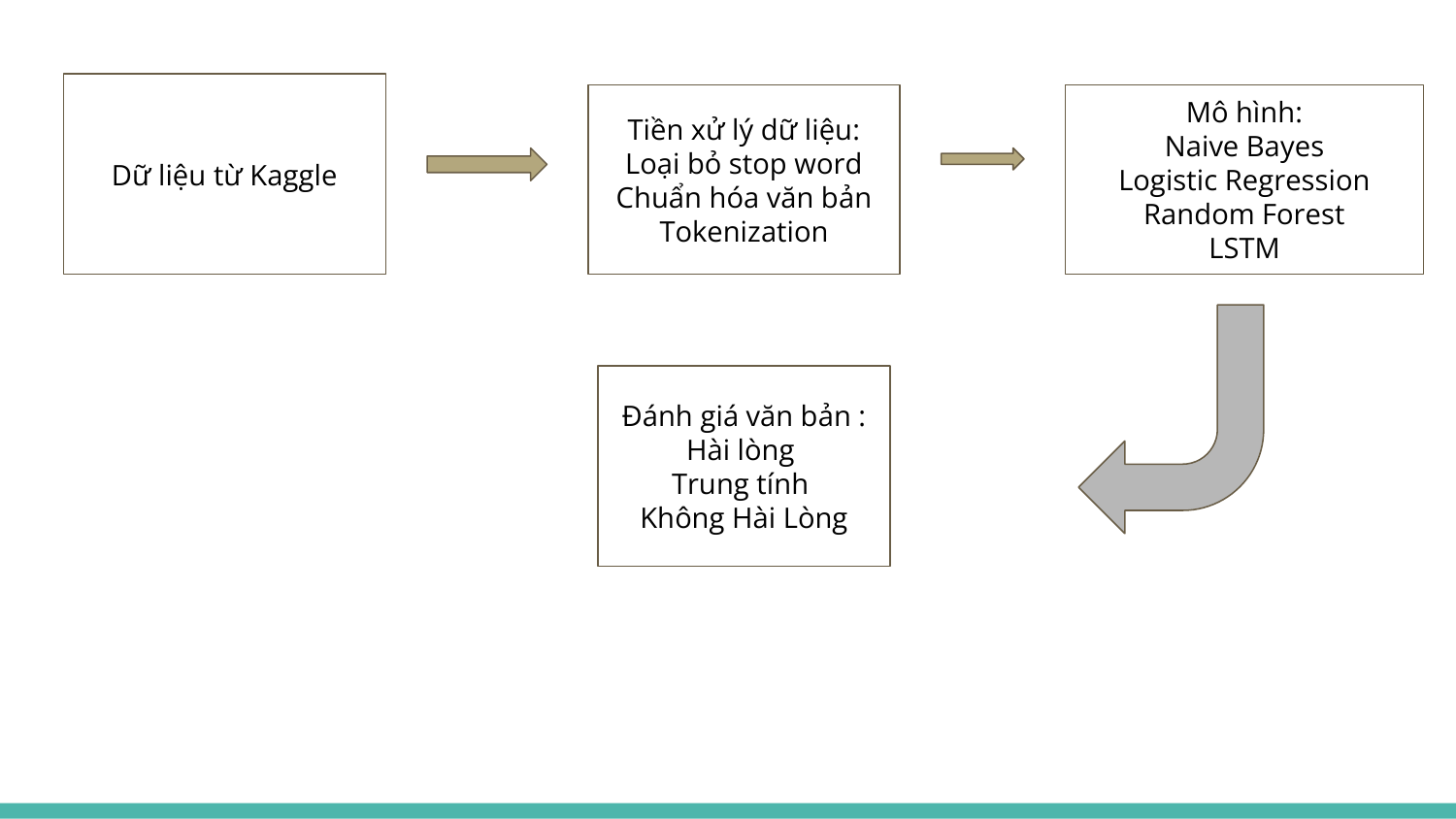

Dữ liệu từ Kaggle
Tiền xử lý dữ liệu:
Loại bỏ stop word
Chuẩn hóa văn bản
Tokenization
Mô hình:
Naive Bayes
Logistic Regression
Random Forest
LSTM

Đánh giá văn bản :
Hài lòng
Trung tính
Không Hài Lòng